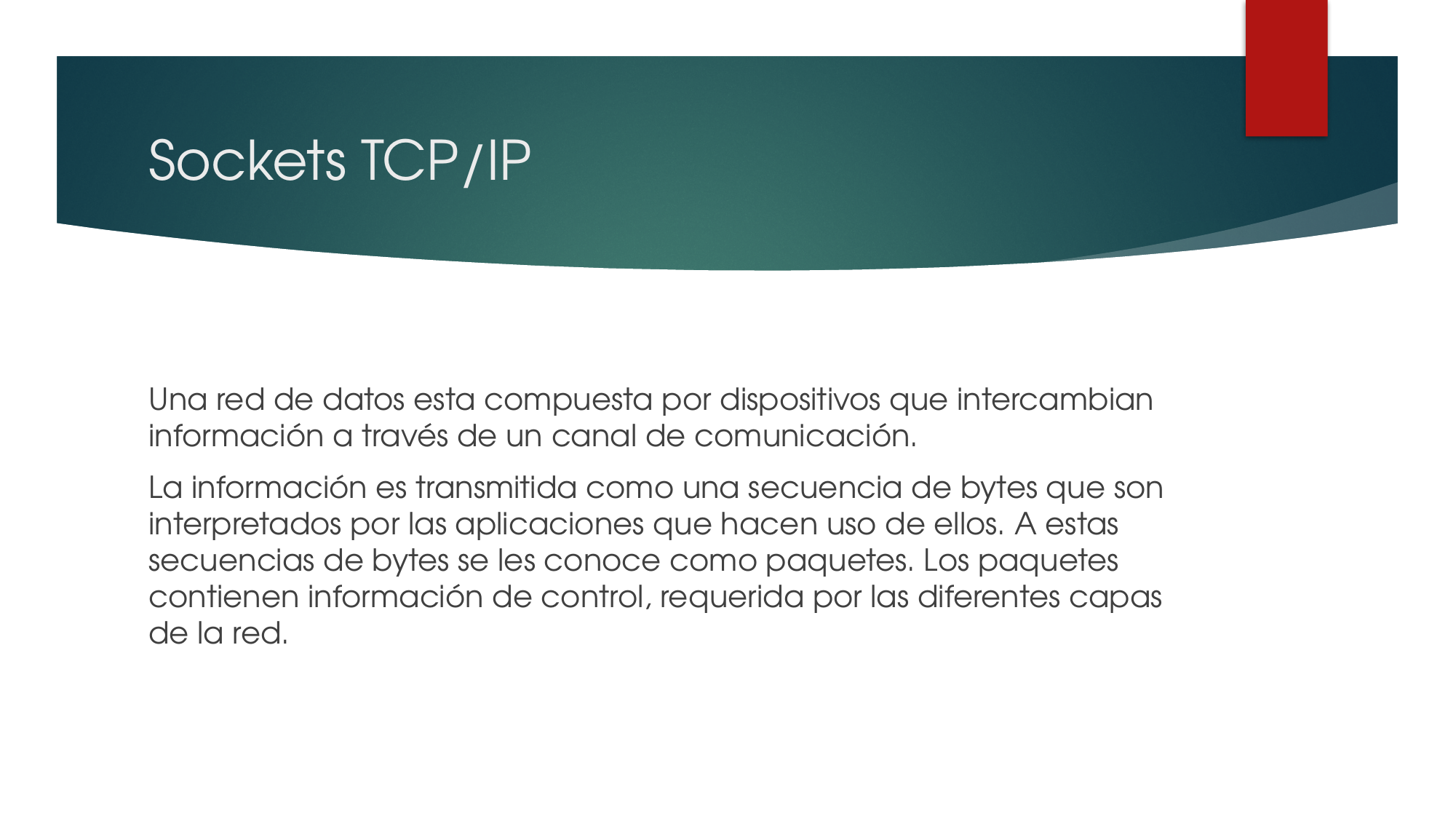

# Sockets TCP/IP
Una red de datos esta compuesta por dispositivos que intercambian información a través de un canal de comunicación.
La información es transmitida como una secuencia de bytes que son interpretados por las aplicaciones que hacen uso de ellos. A estas secuencias de bytes se les conoce como paquetes. Los paquetes contienen información de control, requerida por las diferentes capas de la red.